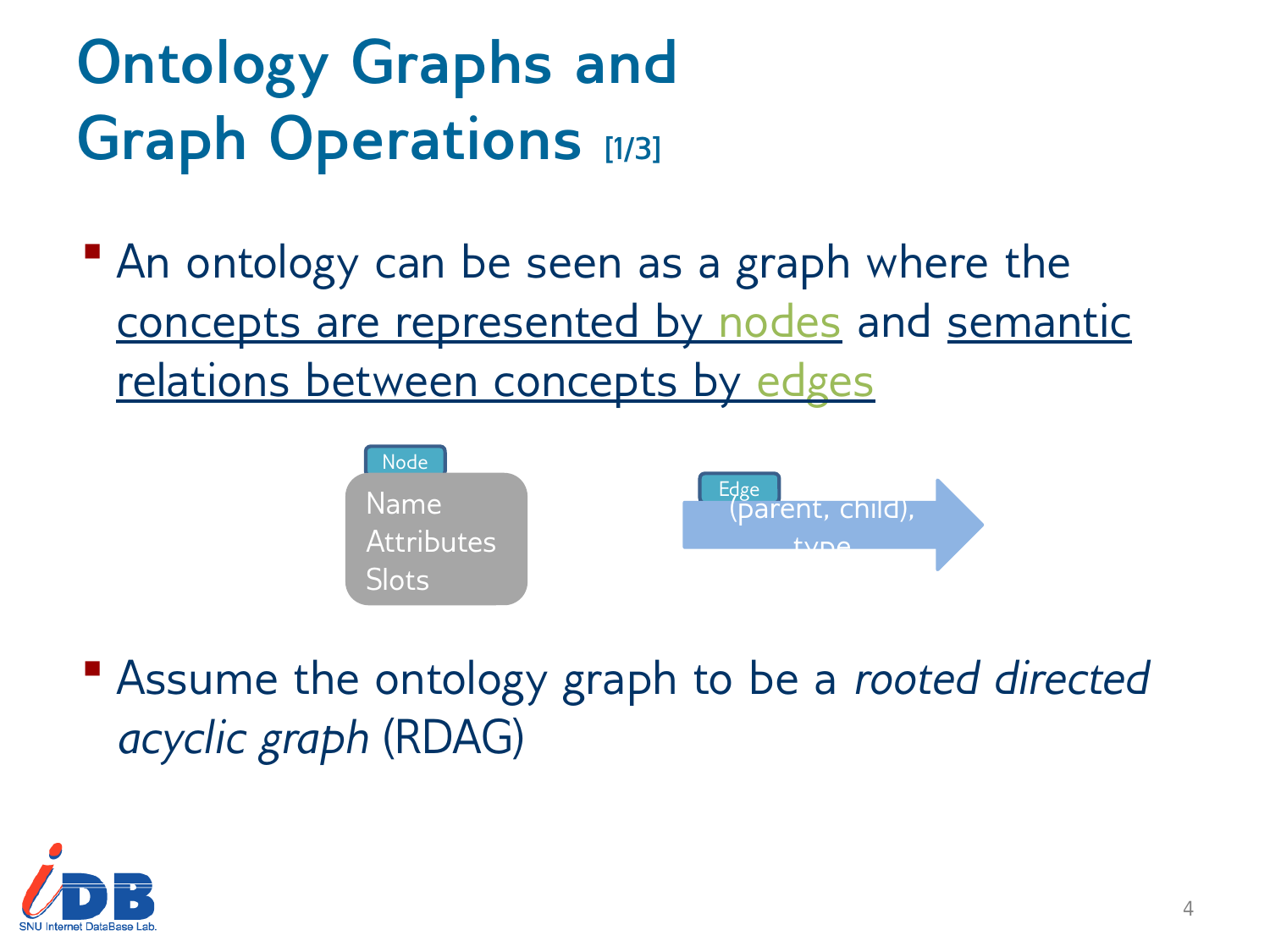

# Ontology Graphs and Graph Operations [1/3]
An ontology can be seen as a graph where the concepts are represented by nodes and semantic relations between concepts by edges

Assume the ontology graph to be a rooted directed acyclic graph (RDAG)

Node
Name
Attributes
Slots
Edge
(parent, child), type
4